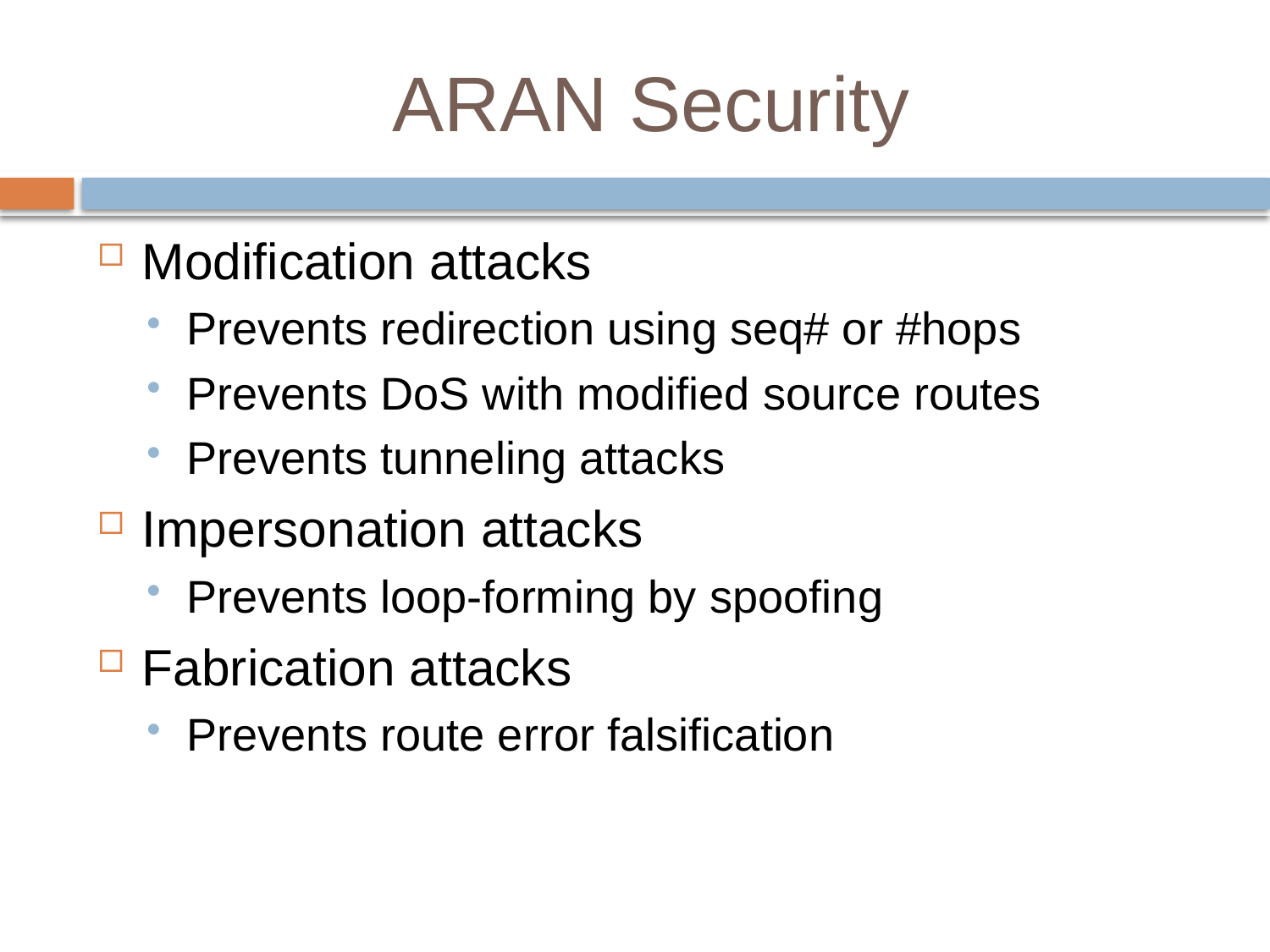

# ARAN Security
Modification attacks
Prevents redirection using seq# or #hops
Prevents DoS with modified source routes
Prevents tunneling attacks
Impersonation attacks
Prevents loop-forming by spoofing
Fabrication attacks
Prevents route error falsification